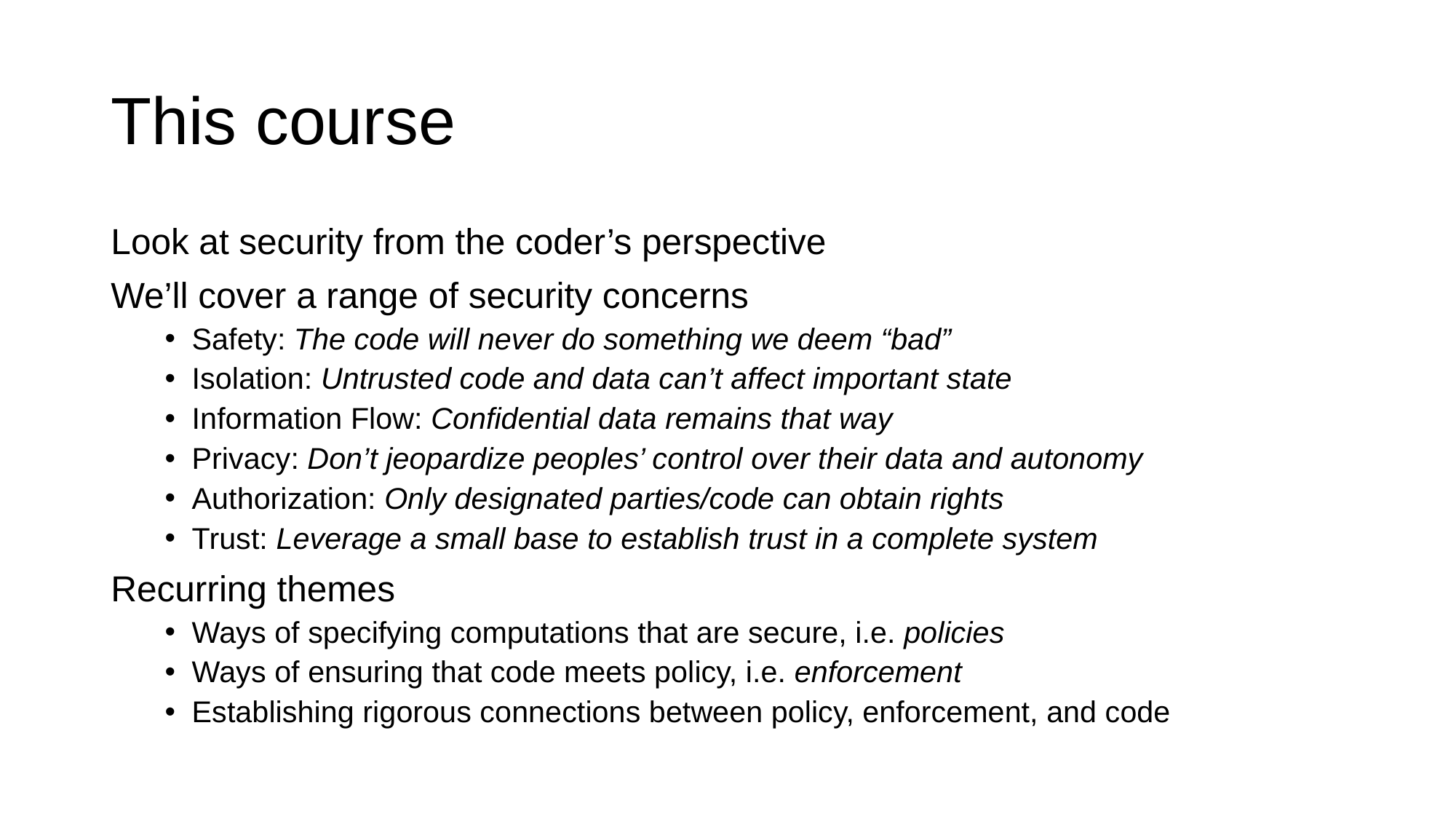

# This course
Look at security from the coder’s perspective
We’ll cover a range of security concerns
Safety: The code will never do something we deem “bad”
Isolation: Untrusted code and data can’t affect important state
Information Flow: Confidential data remains that way
Privacy: Don’t jeopardize peoples’ control over their data and autonomy
Authorization: Only designated parties/code can obtain rights
Trust: Leverage a small base to establish trust in a complete system
Recurring themes
Ways of specifying computations that are secure, i.e. policies
Ways of ensuring that code meets policy, i.e. enforcement
Establishing rigorous connections between policy, enforcement, and code